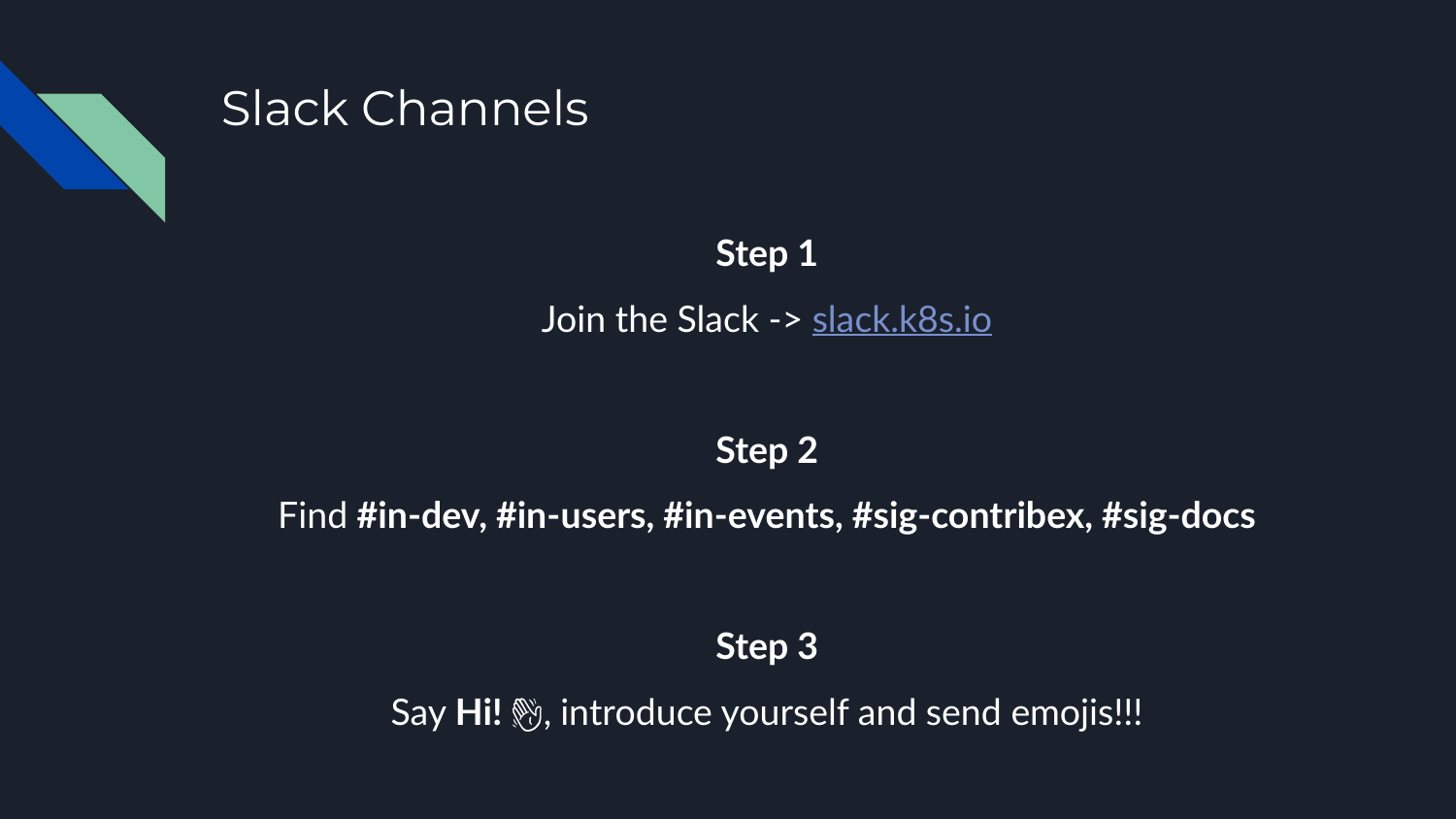

# Slack Channels
Step 1
Join the Slack -> slack.k8s.io

Step 2
Find #in-dev, #in-users, #in-events, #sig-contribex, #sig-docs

Step 3
Say Hi! 👋, introduce yourself and send emojis!!!